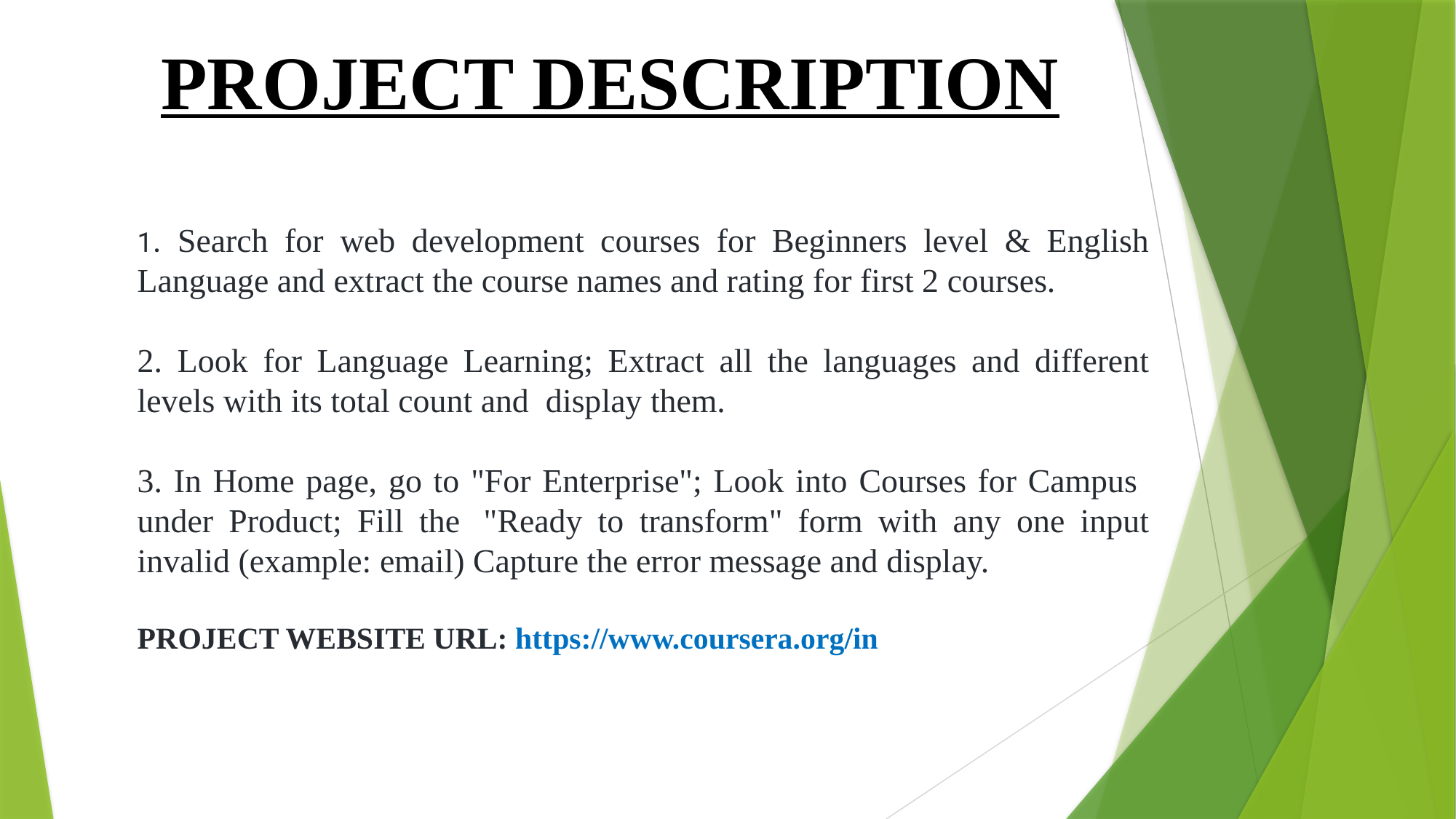

PROJECT DESCRIPTION
1. Search for web development courses for Beginners level & English Language and extract the course names and rating for first 2 courses.

2. Look for Language Learning; Extract all the languages and different levels with its total count and  display them.
3. In Home page, go to "For Enterprise"; Look into Courses for Campus  under Product; Fill the  "Ready to transform" form with any one input invalid (example: email) Capture the error message and display.

PROJECT WEBSITE URL: https://www.coursera.org/in